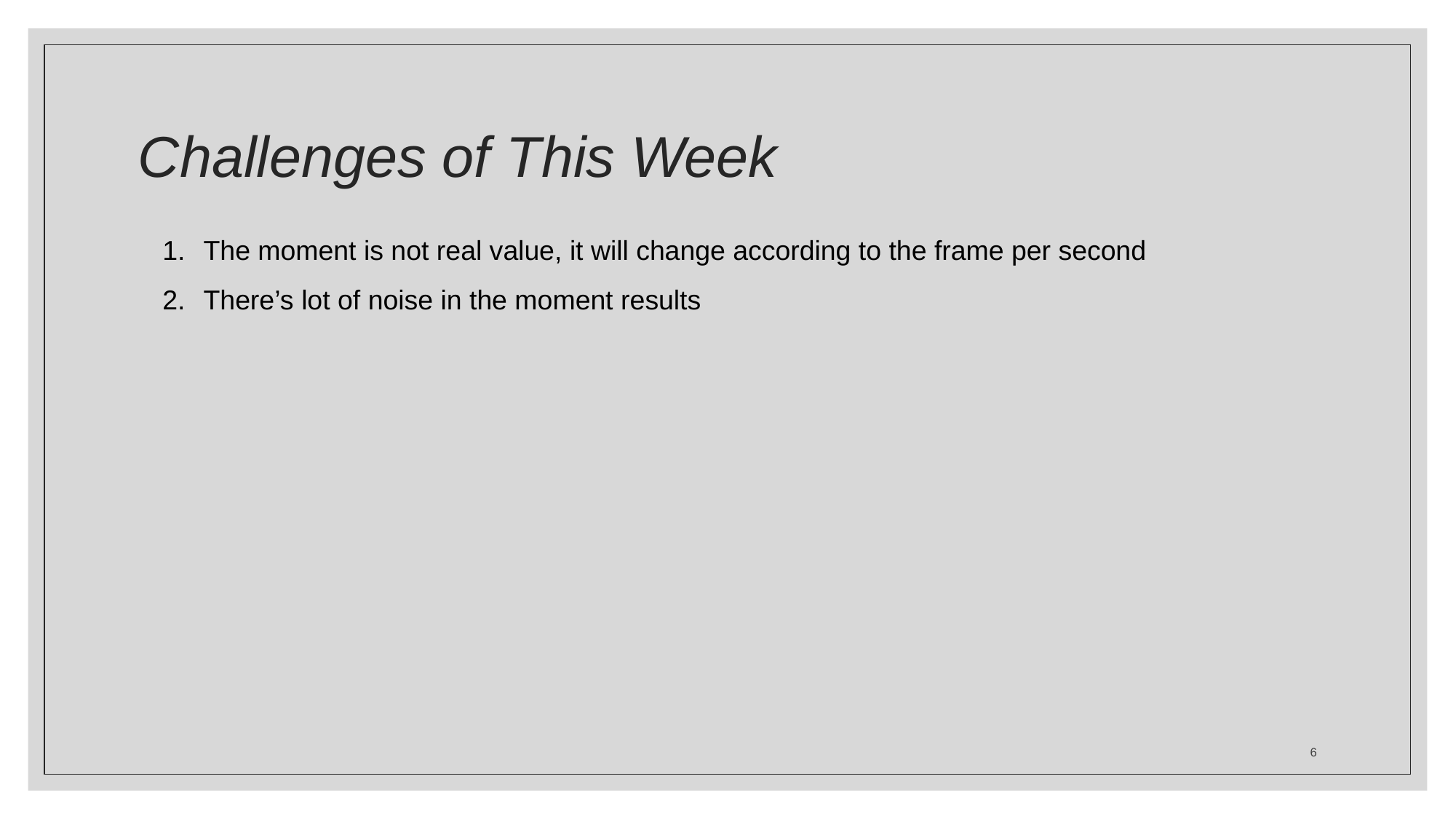

# Challenges of This Week
The moment is not real value, it will change according to the frame per second
There’s lot of noise in the moment results
6